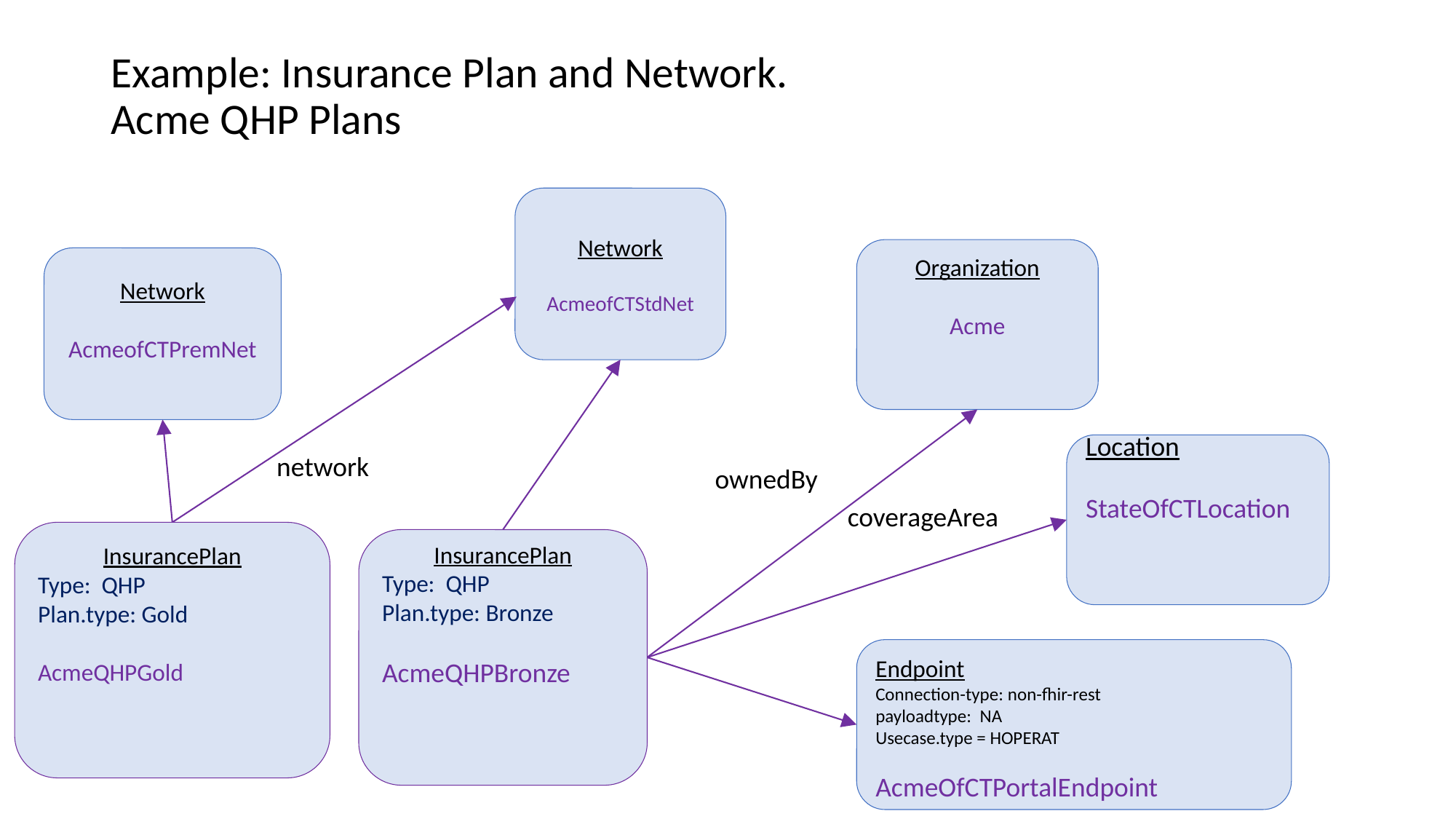

# Example: Insurance Plan and Network. Acme QHP Plans
Network

AcmeofCTStdNet
Organization
Acme
Network

AcmeofCTPremNet

Location
StateOfCTLocation

network
ownedBy
coverageArea
InsurancePlan
Type:  QHP
Plan.type: Gold
AcmeQHPGold
InsurancePlan
Type:  QHP
Plan.type: Bronze

AcmeQHPBronze

Endpoint
Connection-type: non-fhir-rest
payloadtype:  NA
Usecase.type = HOPERAT

AcmeOfCTPortalEndpoint